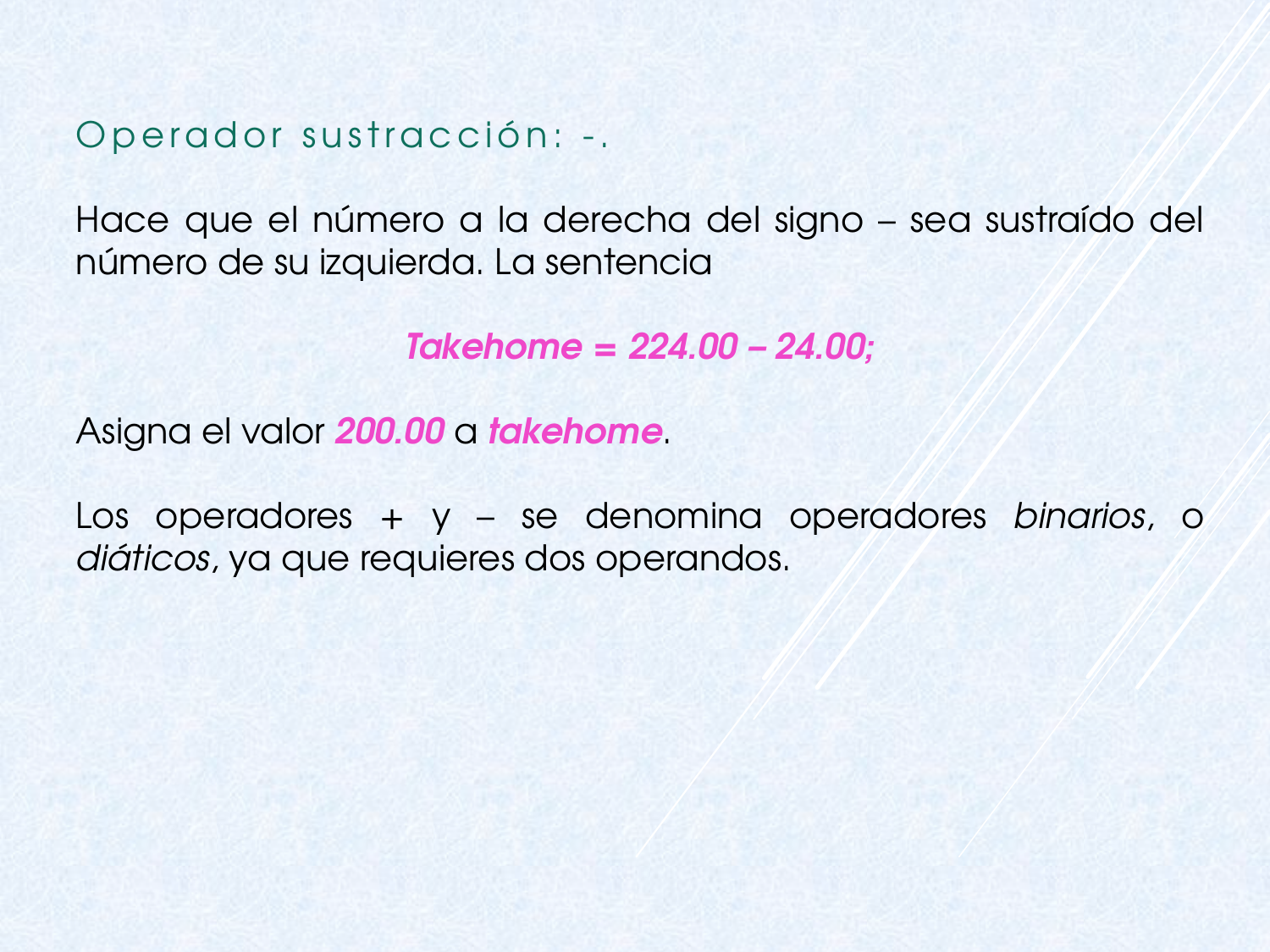

Operador sustracción: -.

Hace que el número a la derecha del signo – sea sustraído del número de su izquierda. La sentencia

Takehome = 224.00 – 24.00;

Asigna el valor 200.00 a takehome.

Los operadores + y – se denomina operadores binarios, o diáticos, ya que requieres dos operandos.